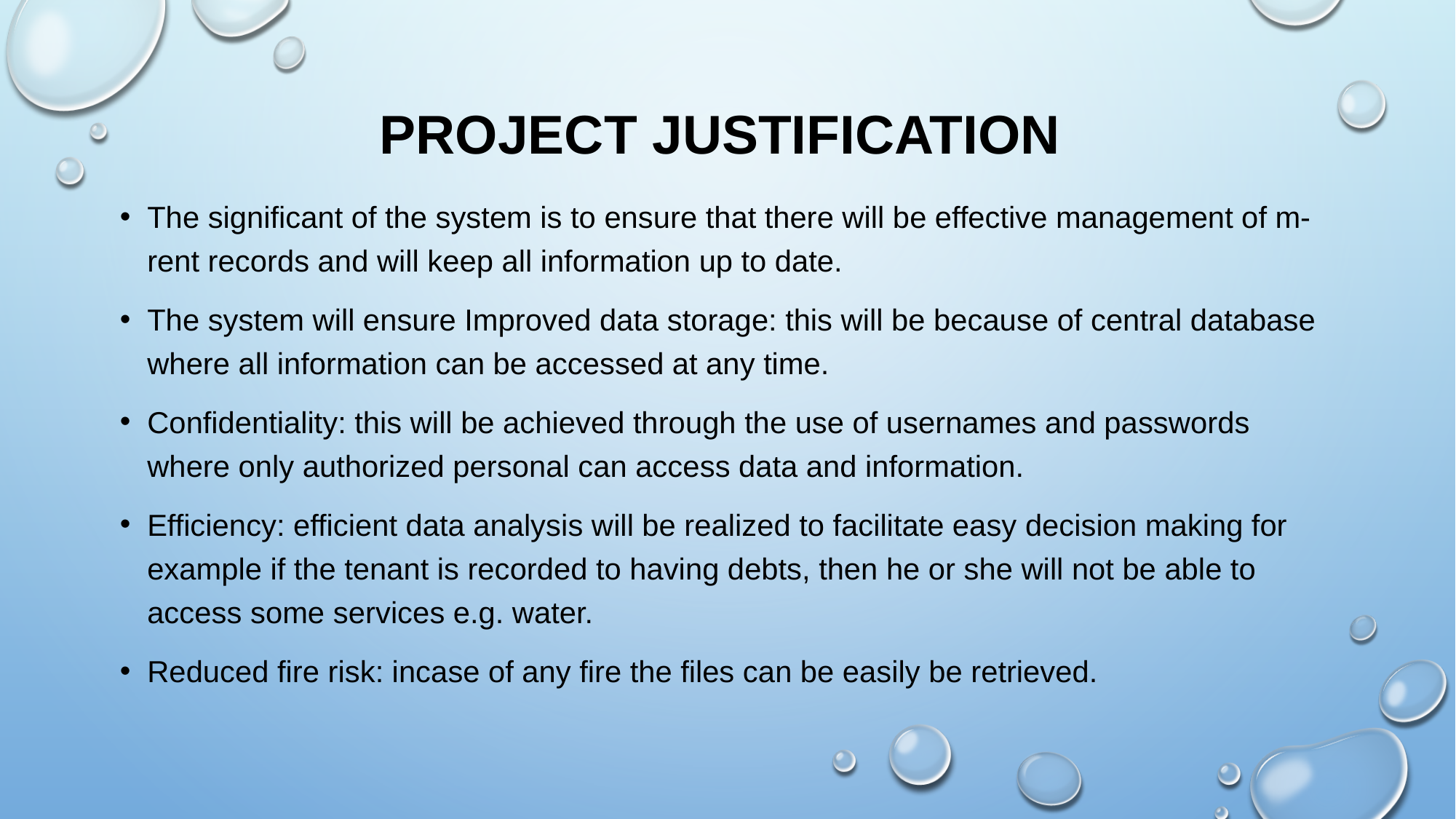

# PROJECT JUSTIFICATION
The significant of the system is to ensure that there will be effective management of m-rent records and will keep all information up to date.
The system will ensure Improved data storage: this will be because of central database where all information can be accessed at any time.
Confidentiality: this will be achieved through the use of usernames and passwords where only authorized personal can access data and information.
Efficiency: efficient data analysis will be realized to facilitate easy decision making for example if the tenant is recorded to having debts, then he or she will not be able to access some services e.g. water.
Reduced fire risk: incase of any fire the files can be easily be retrieved.